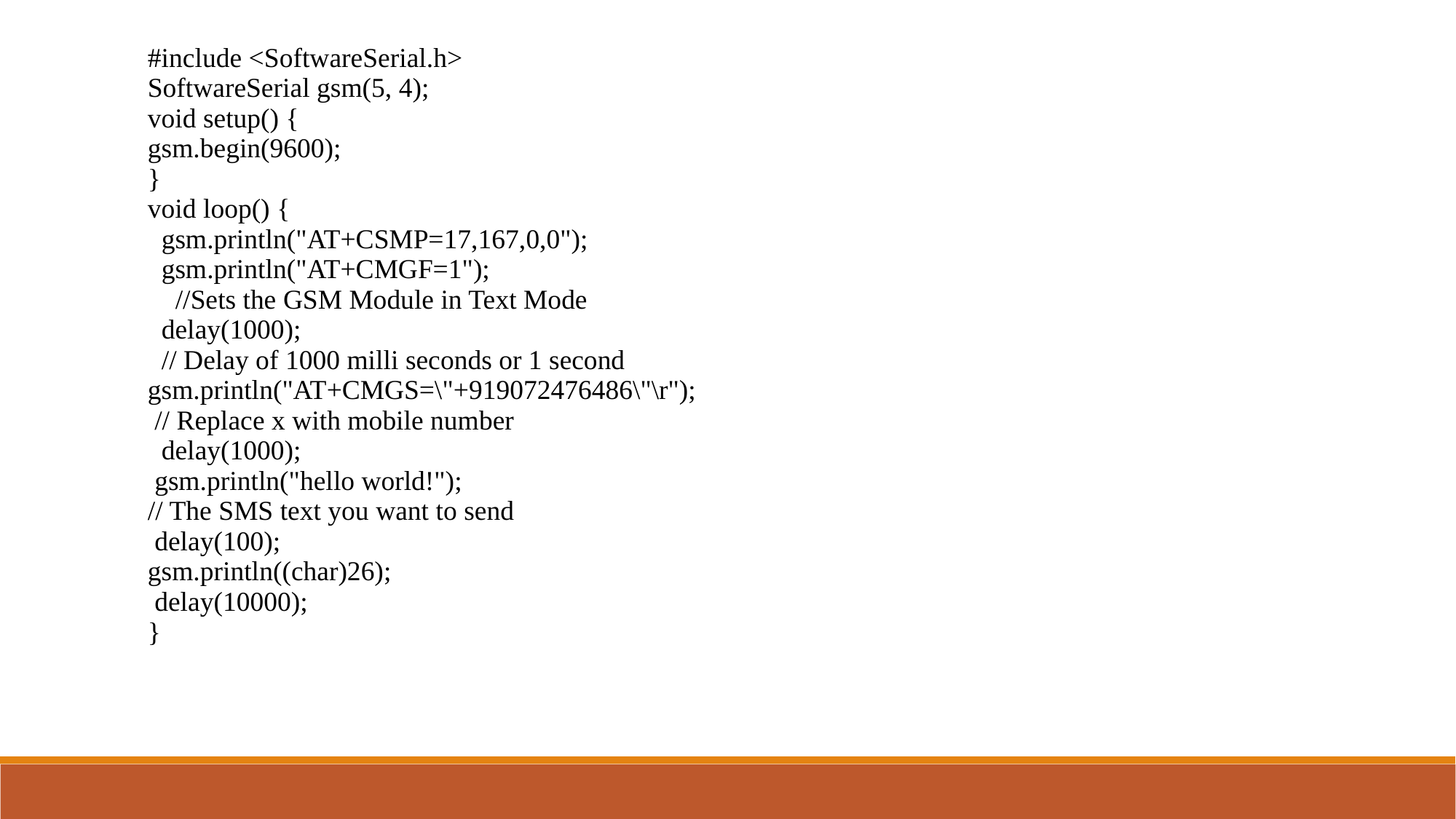

| #include <SoftwareSerial.h> SoftwareSerial gsm(5, 4); void setup() { gsm.begin(9600); } void loop() { gsm.println("AT+CSMP=17,167,0,0"); gsm.println("AT+CMGF=1"); //Sets the GSM Module in Text Mode delay(1000); // Delay of 1000 milli seconds or 1 second gsm.println("AT+CMGS=\"+919072476486\"\r"); // Replace x with mobile number delay(1000); gsm.println("hello world!"); // The SMS text you want to send delay(100); gsm.println((char)26); delay(10000); } |
| --- |